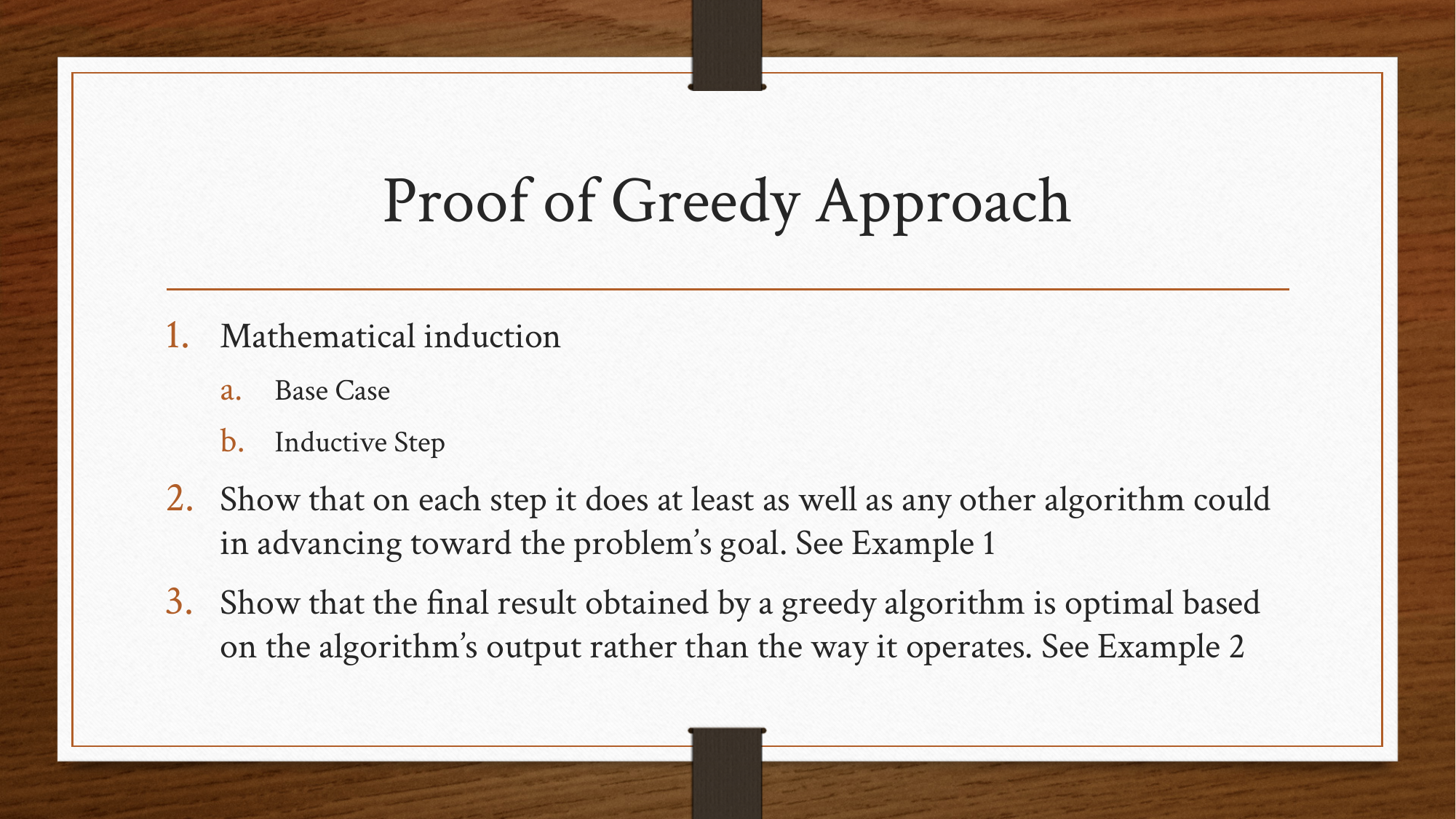

# Proof of Greedy Approach
Mathematical induction
Base Case
Inductive Step
Show that on each step it does at least as well as any other algorithm could in advancing toward the problem’s goal. See Example 1
Show that the final result obtained by a greedy algorithm is optimal based on the algorithm’s output rather than the way it operates. See Example 2